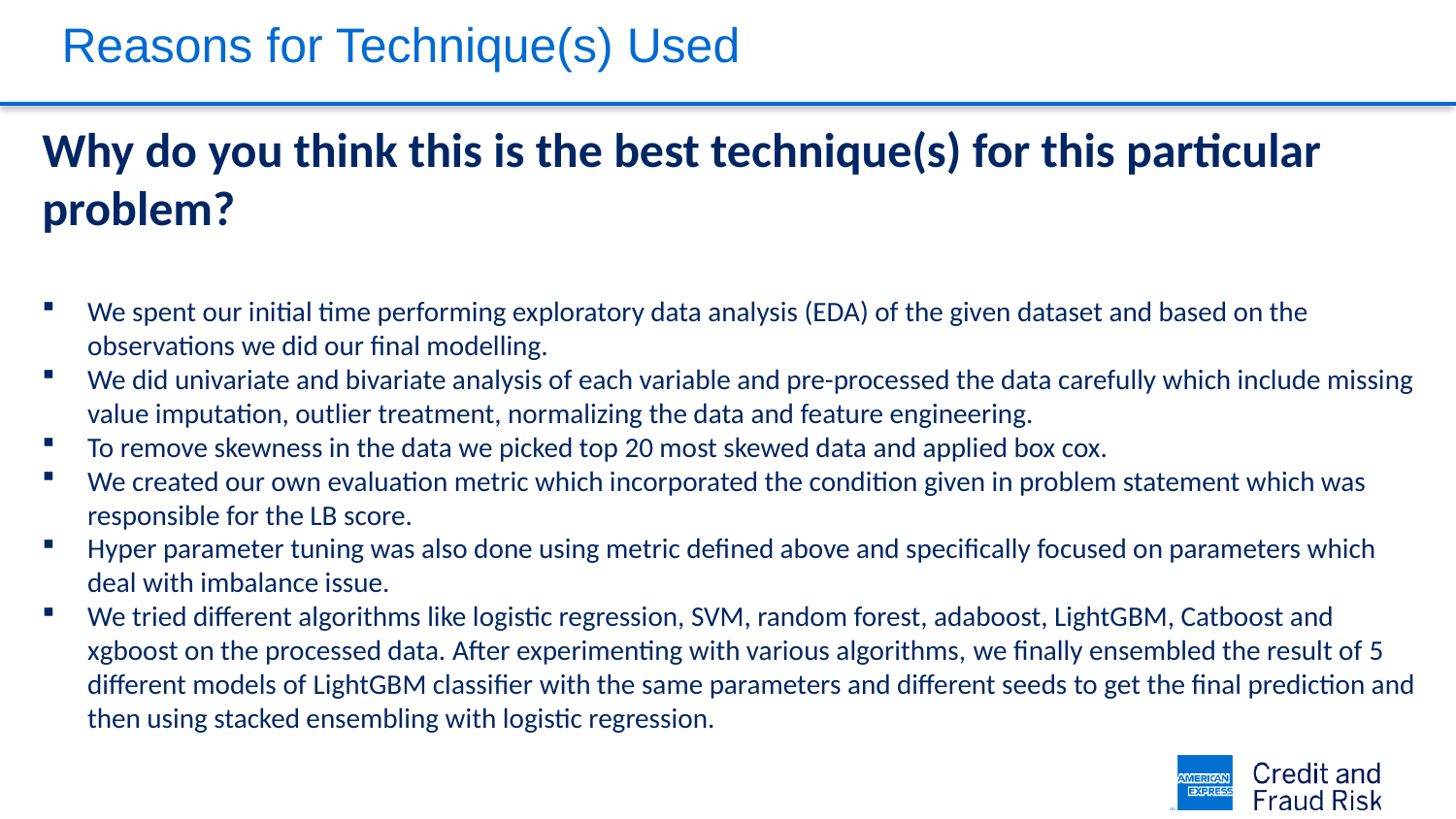

# Reasons for Technique(s) Used
Why do you think this is the best technique(s) for this particular problem?

We spent our initial time performing exploratory data analysis (EDA) of the given dataset and based on the observations we did our final modelling.
We did univariate and bivariate analysis of each variable and pre-processed the data carefully which include missing value imputation, outlier treatment, normalizing the data and feature engineering.
To remove skewness in the data we picked top 20 most skewed data and applied box cox.
We created our own evaluation metric which incorporated the condition given in problem statement which was responsible for the LB score.
Hyper parameter tuning was also done using metric defined above and specifically focused on parameters which deal with imbalance issue.
We tried different algorithms like logistic regression, SVM, random forest, adaboost, LightGBM, Catboost and xgboost on the processed data. After experimenting with various algorithms, we finally ensembled the result of 5 different models of LightGBM classifier with the same parameters and different seeds to get the final prediction and then using stacked ensembling with logistic regression.